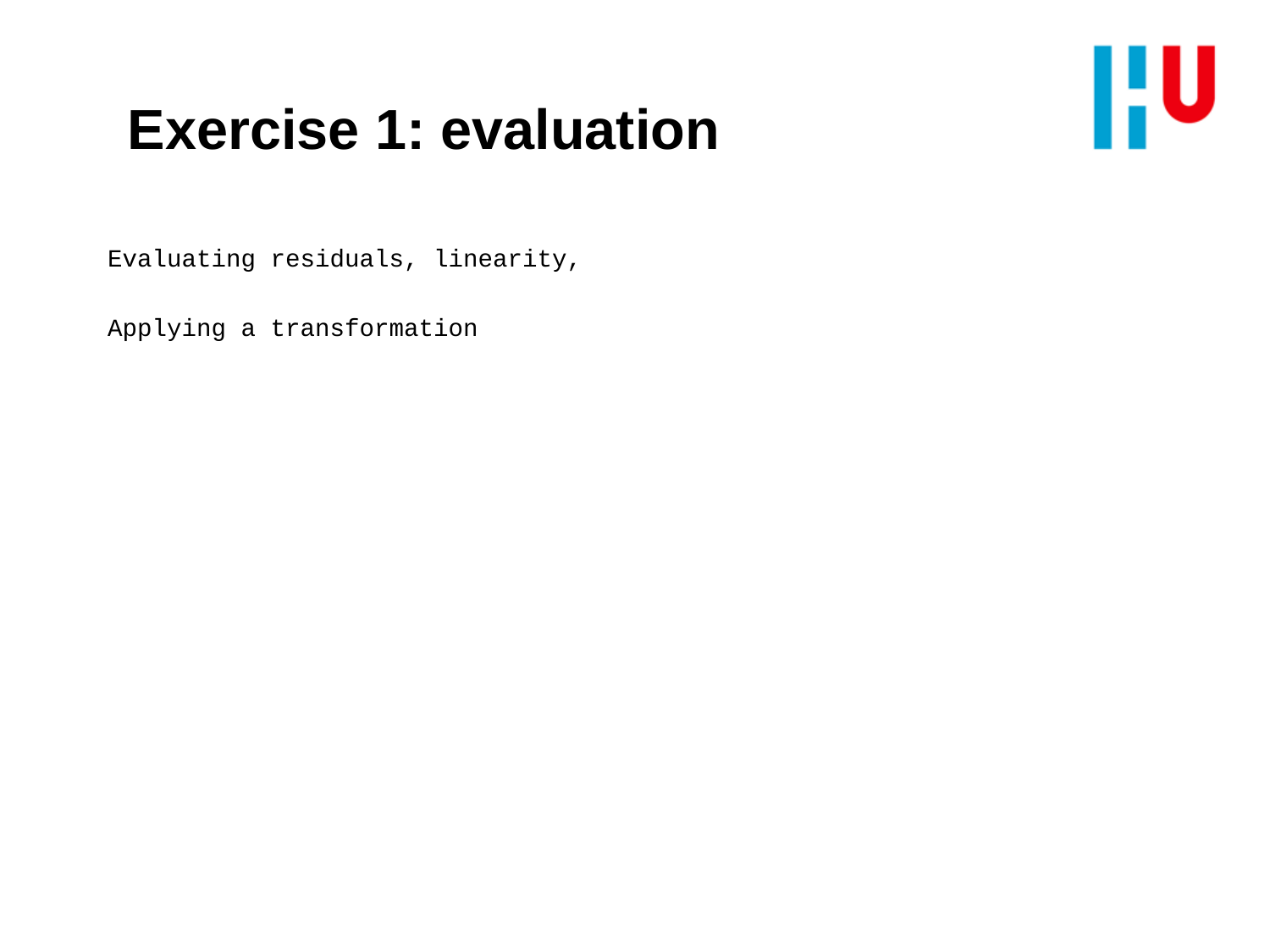

# Exercise 1: evaluation

Evaluating residuals, linearity,

Applying a transformation